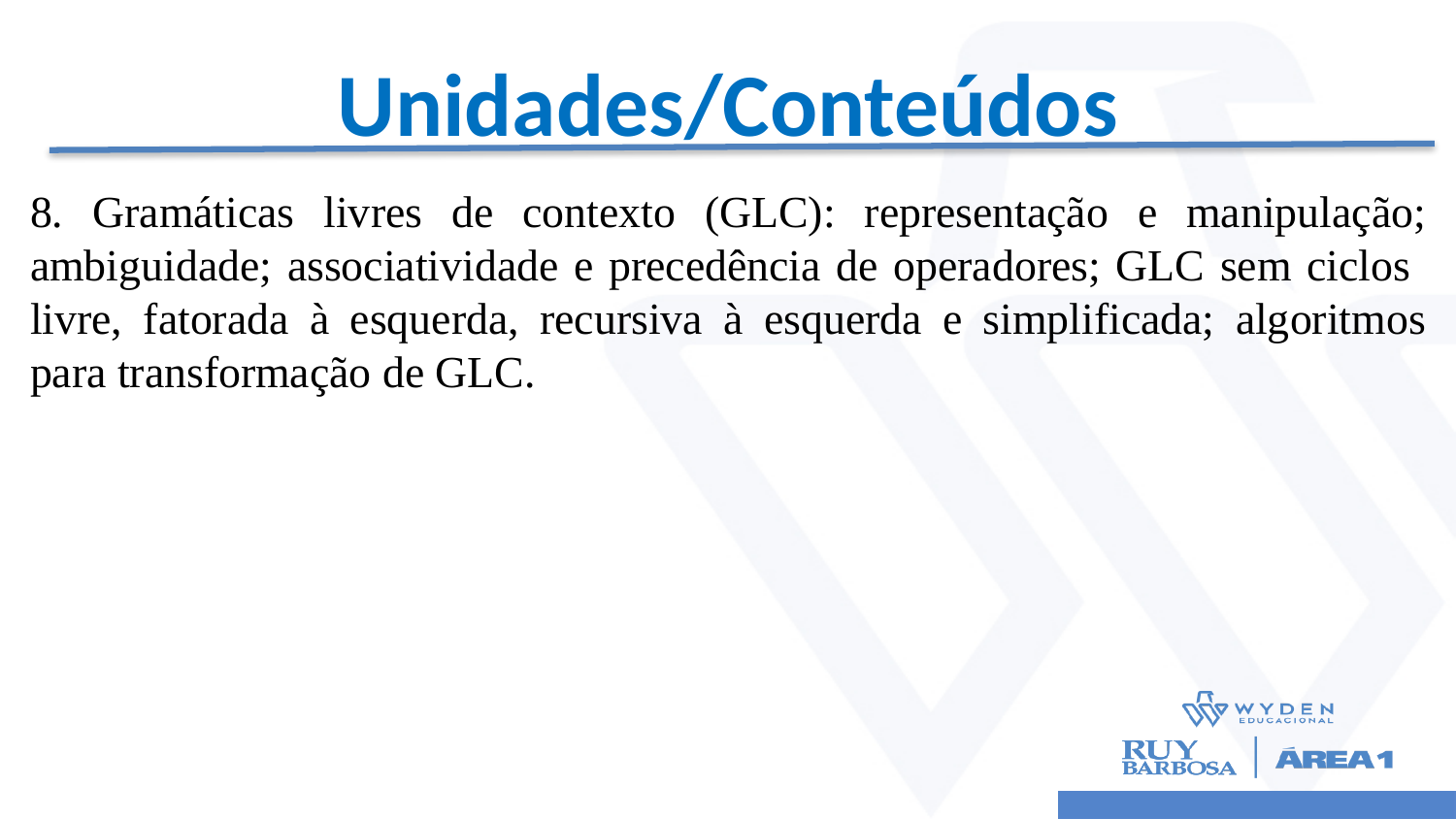

# Unidades/Conteúdos
8. Gramáticas livres de contexto (GLC): representação e manipulação; ambiguidade; associatividade e precedência de operadores; GLC sem ciclos ­livre, fatorada à esquerda, recursiva à esquerda e simplificada; algoritmos para transformação de GLC.